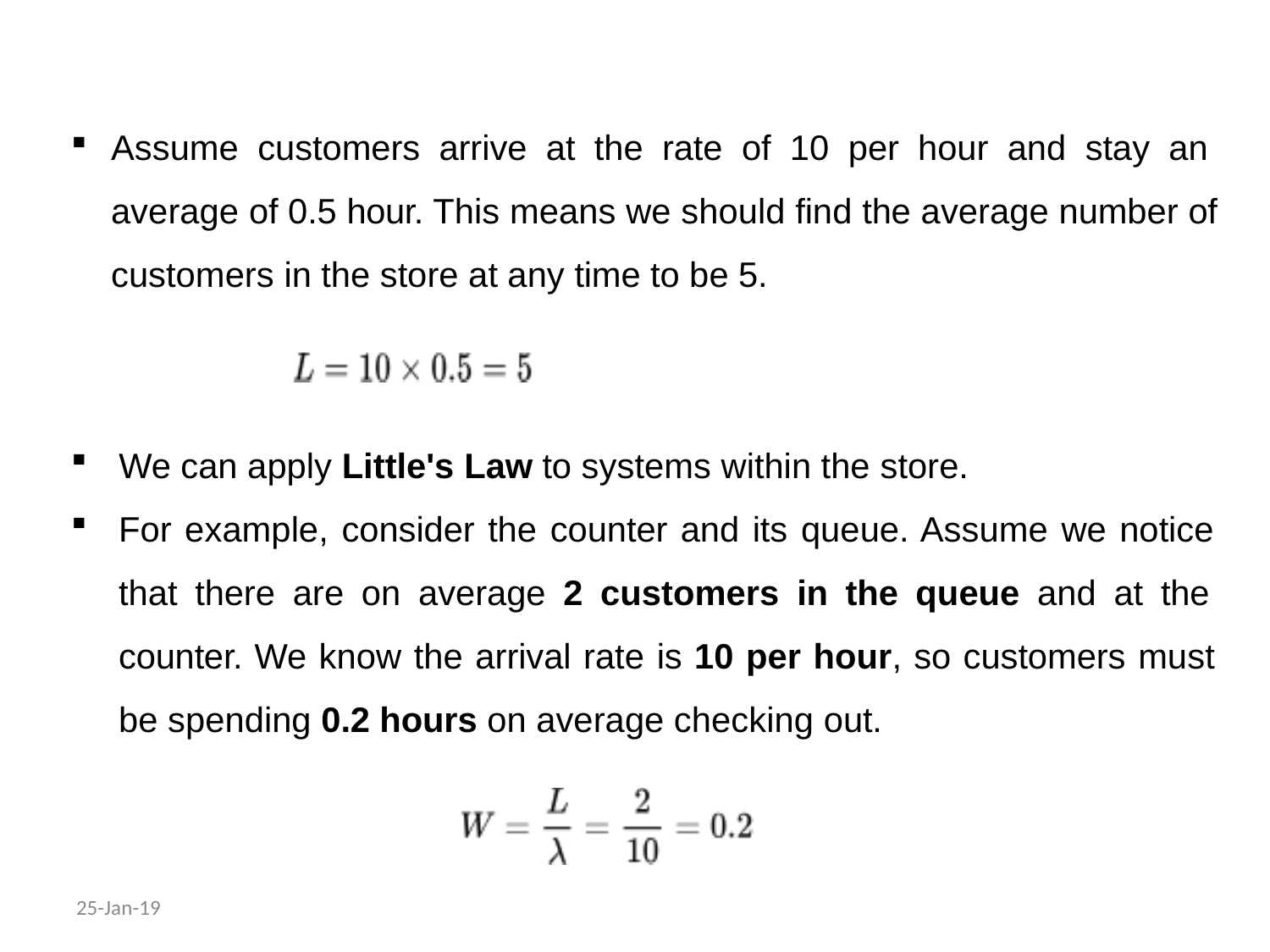

Assume customers arrive at the rate of 10 per hour and stay an  average of 0.5 hour. This means we should find the average number of  customers in the store at any time to be 5.

We can apply Little's Law to systems within the store.
For example, consider the counter and its queue. Assume we notice  that there are on average 2 customers in the queue and at the  counter. We know the arrival rate is 10 per hour, so customers must  be spending 0.2 hours on average checking out.

25-Jan-19